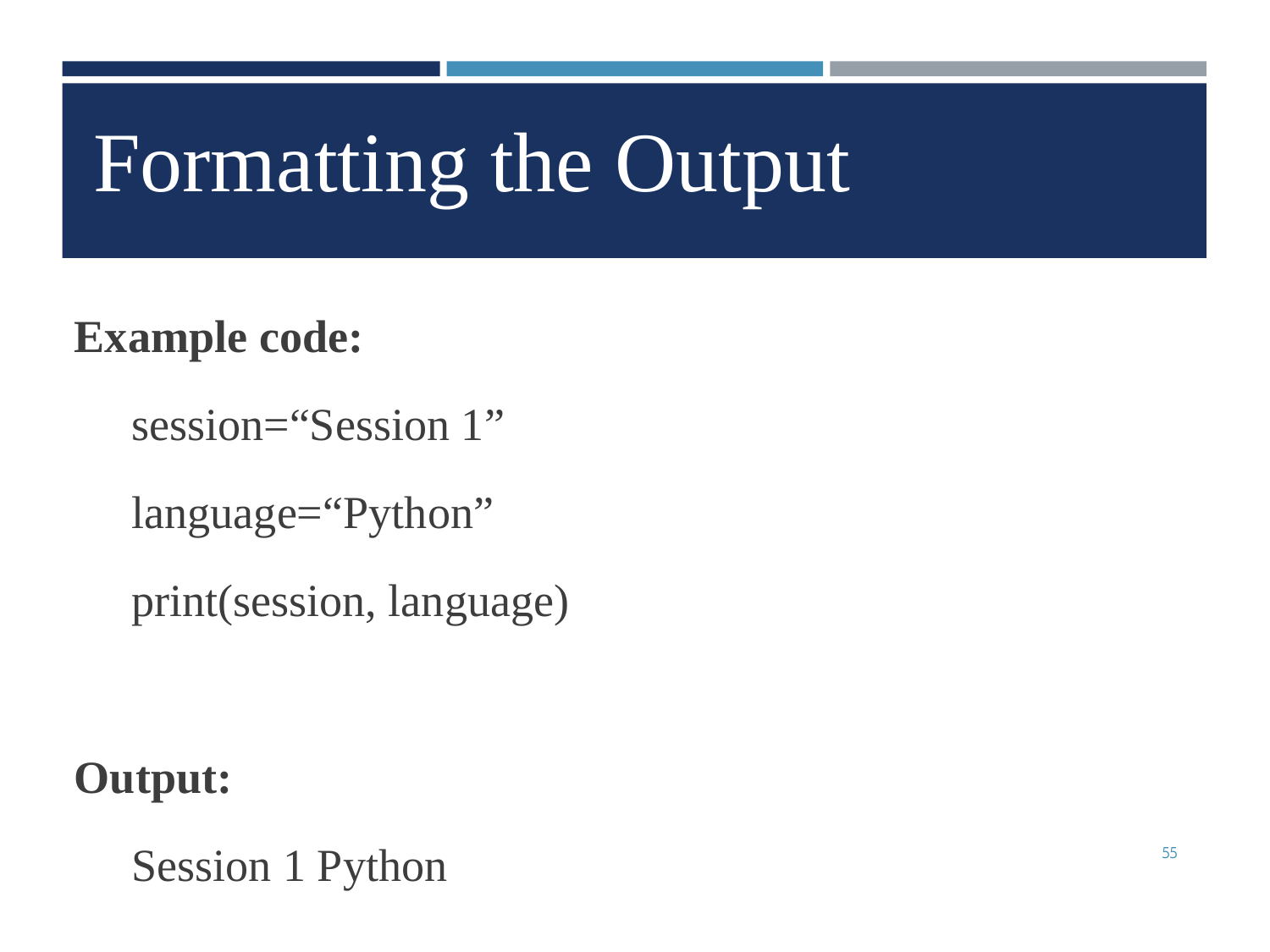

Formatting the Output
Example code:
     session=“Session 1”
     language=“Python”
     print(session, language)

Output:
     Session 1 Python
55